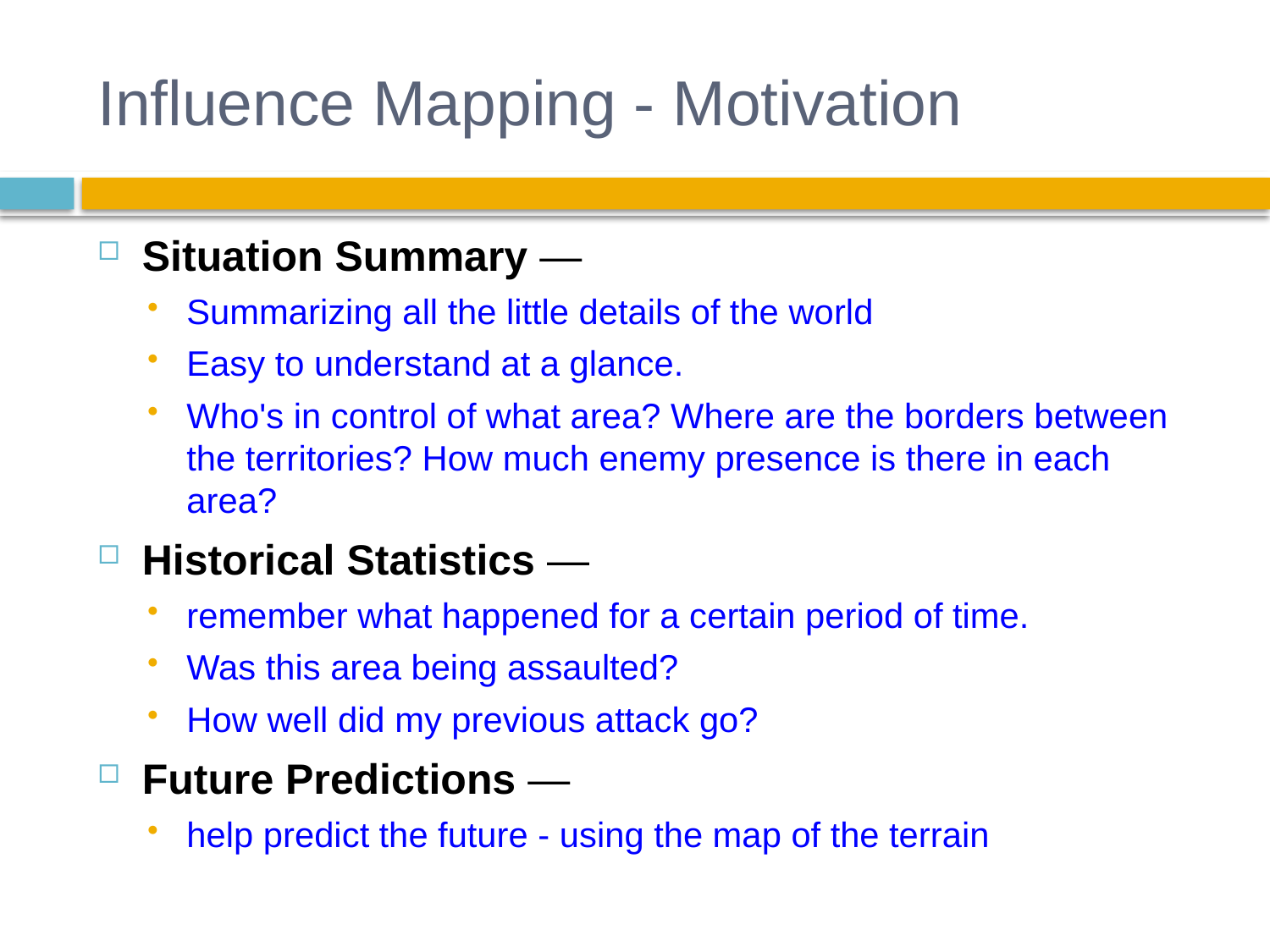

# Influence Mapping - Motivation
Situation Summary —
Summarizing all the little details of the world
Easy to understand at a glance.
Who's in control of what area? Where are the borders between the territories? How much enemy presence is there in each area?
Historical Statistics —
remember what happened for a certain period of time.
Was this area being assaulted?
How well did my previous attack go?
Future Predictions —
help predict the future - using the map of the terrain